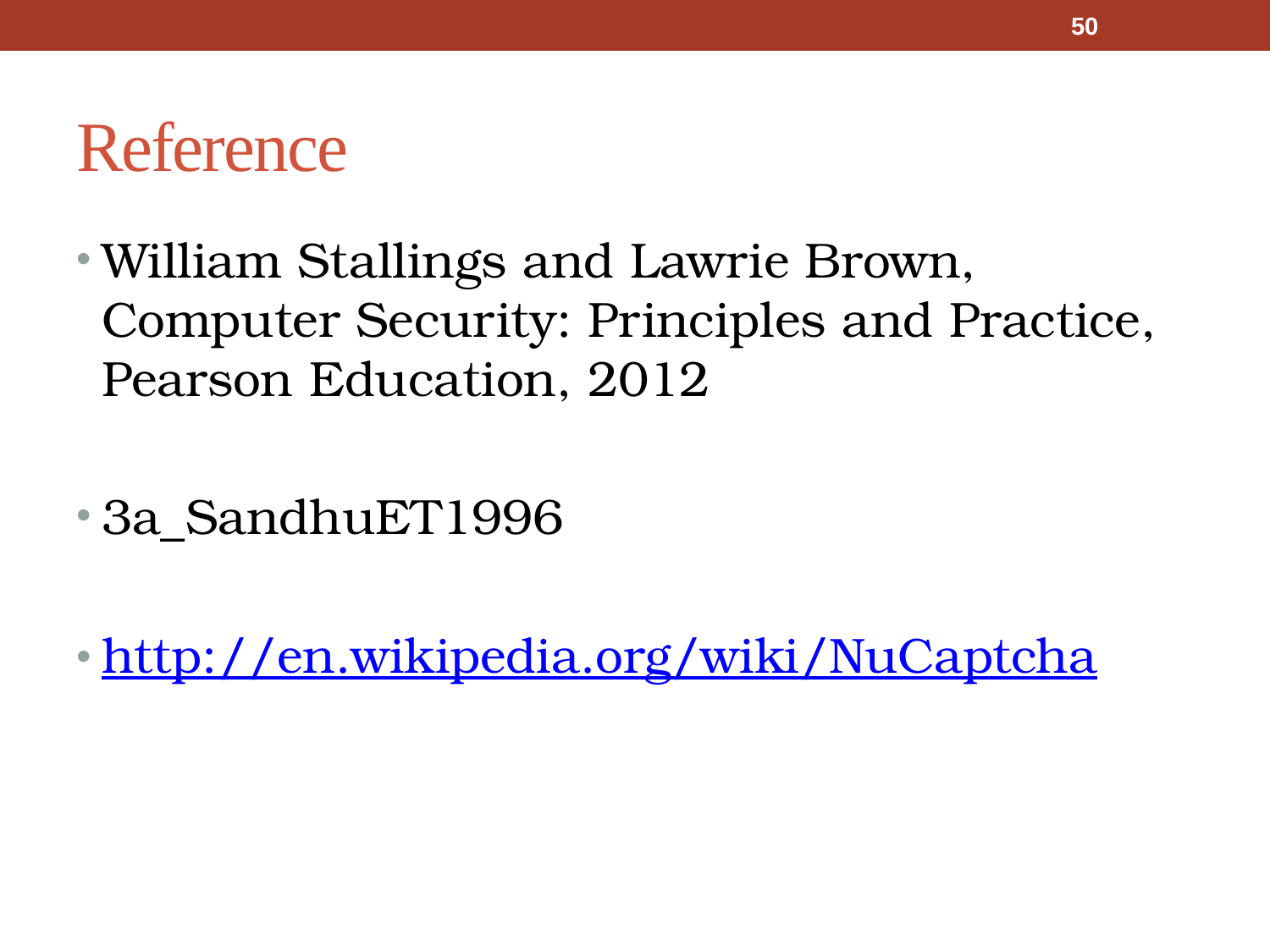

50
# Reference
William Stallings and Lawrie Brown, Computer Security: Principles and Practice, Pearson Education, 2012

3a_SandhuET1996

http://en.wikipedia.org/wiki/NuCaptcha